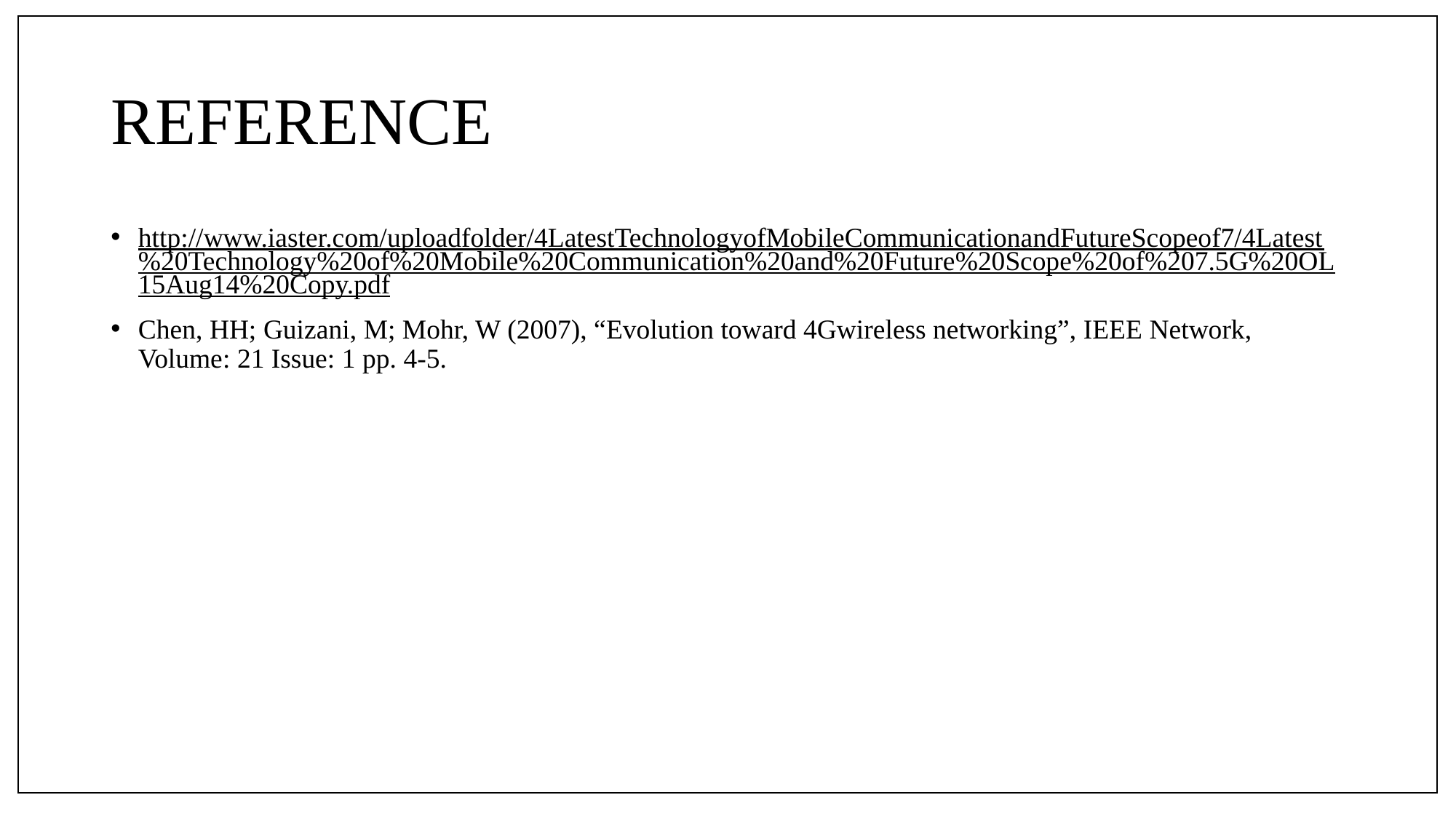

# REFERENCE
http://www.iaster.com/uploadfolder/4LatestTechnologyofMobileCommunicationandFutureScopeof7/4Latest%20Technology%20of%20Mobile%20Communication%20and%20Future%20Scope%20of%207.5G%20OL15Aug14%20Copy.pdf
Chen, HH; Guizani, M; Mohr, W (2007), “Evolution toward 4Gwireless networking”, IEEE Network, Volume: 21 Issue: 1 pp. 4-5.